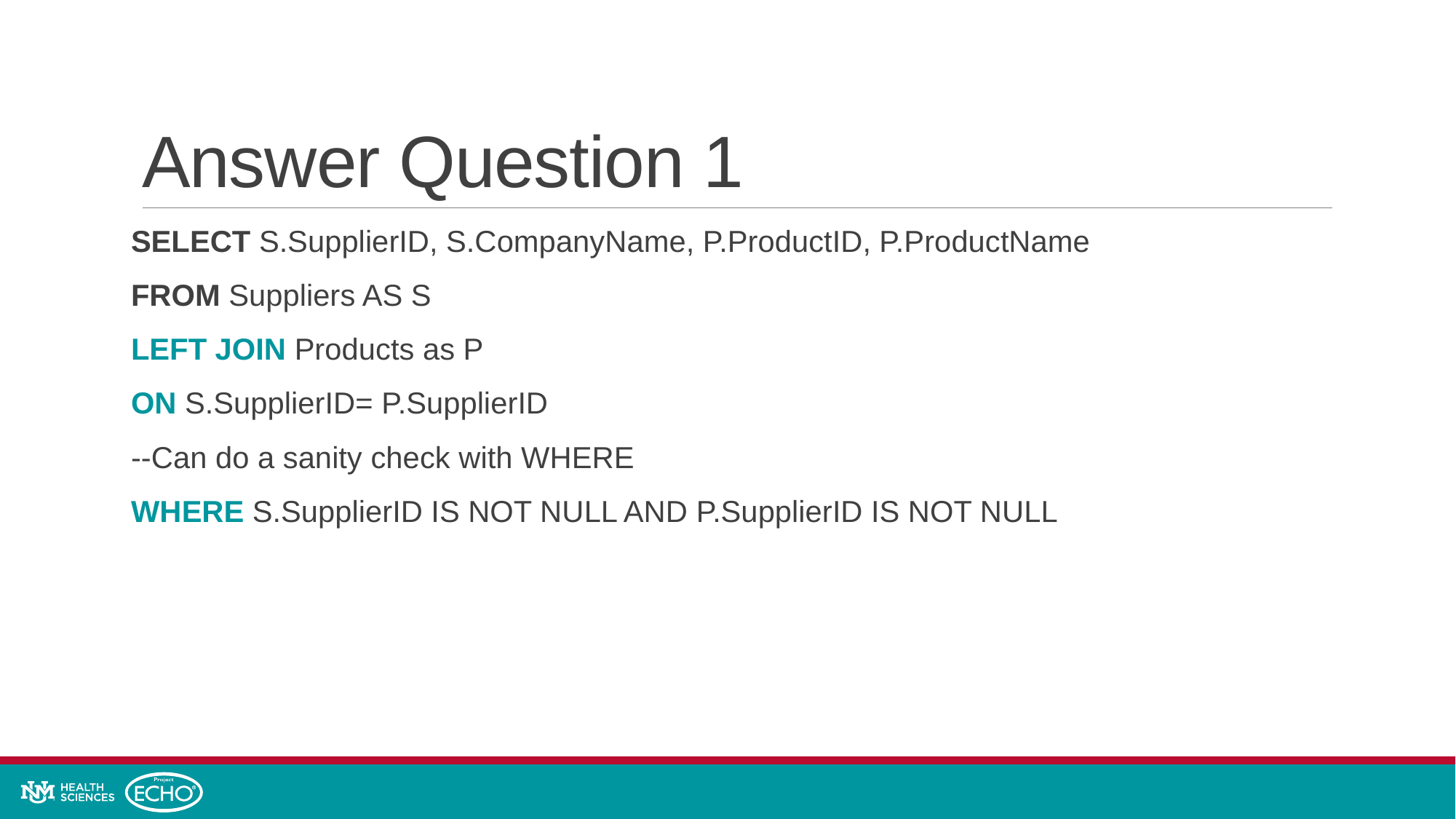

# Answer Question 1
SELECT S.SupplierID, S.CompanyName, P.ProductID, P.ProductName
FROM Suppliers AS S
LEFT JOIN Products as P
ON S.SupplierID= P.SupplierID
--Can do a sanity check with WHERE
WHERE S.SupplierID IS NOT NULL AND P.SupplierID IS NOT NULL